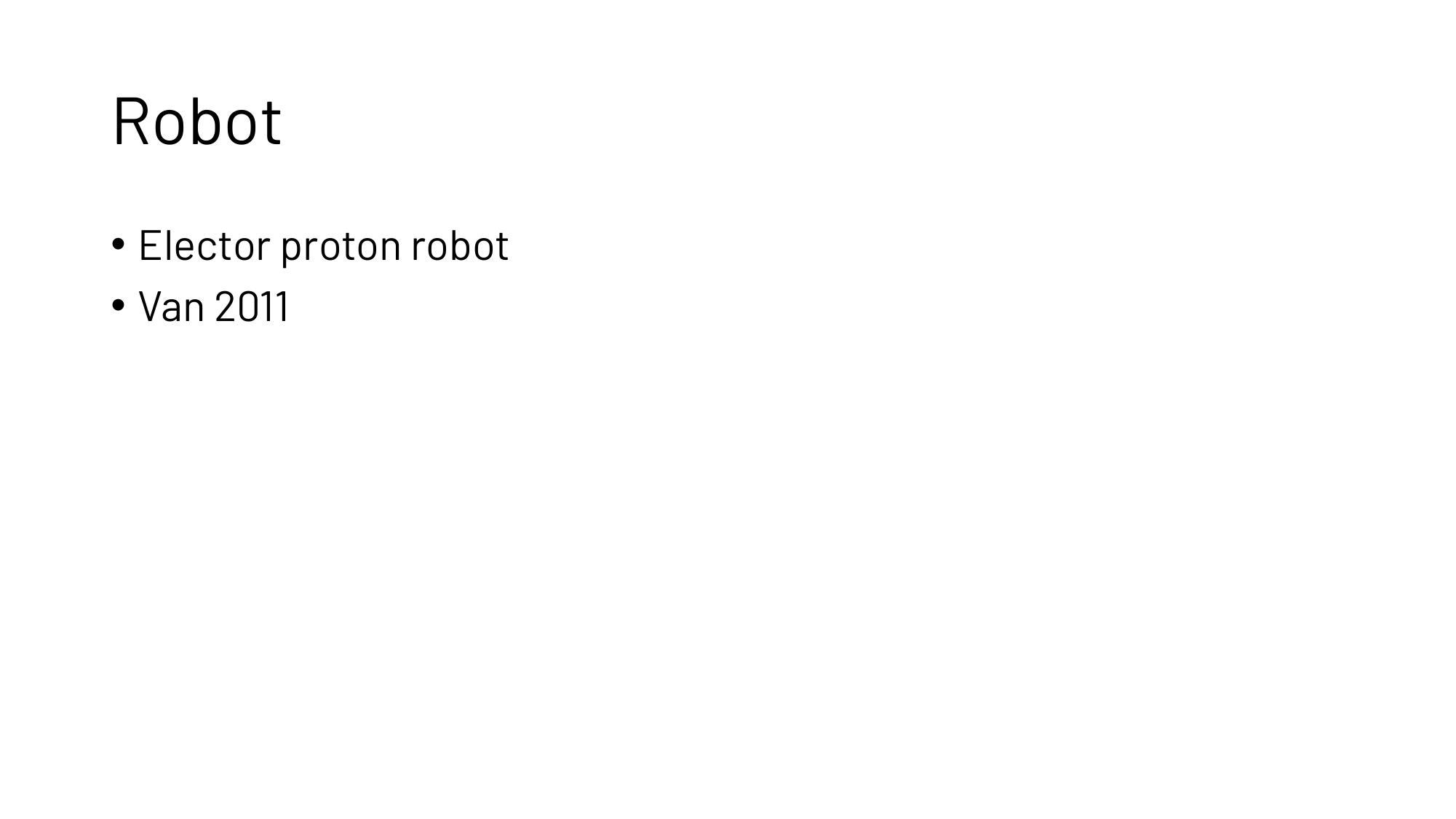

# Robot
Elector proton robot
Van 2011